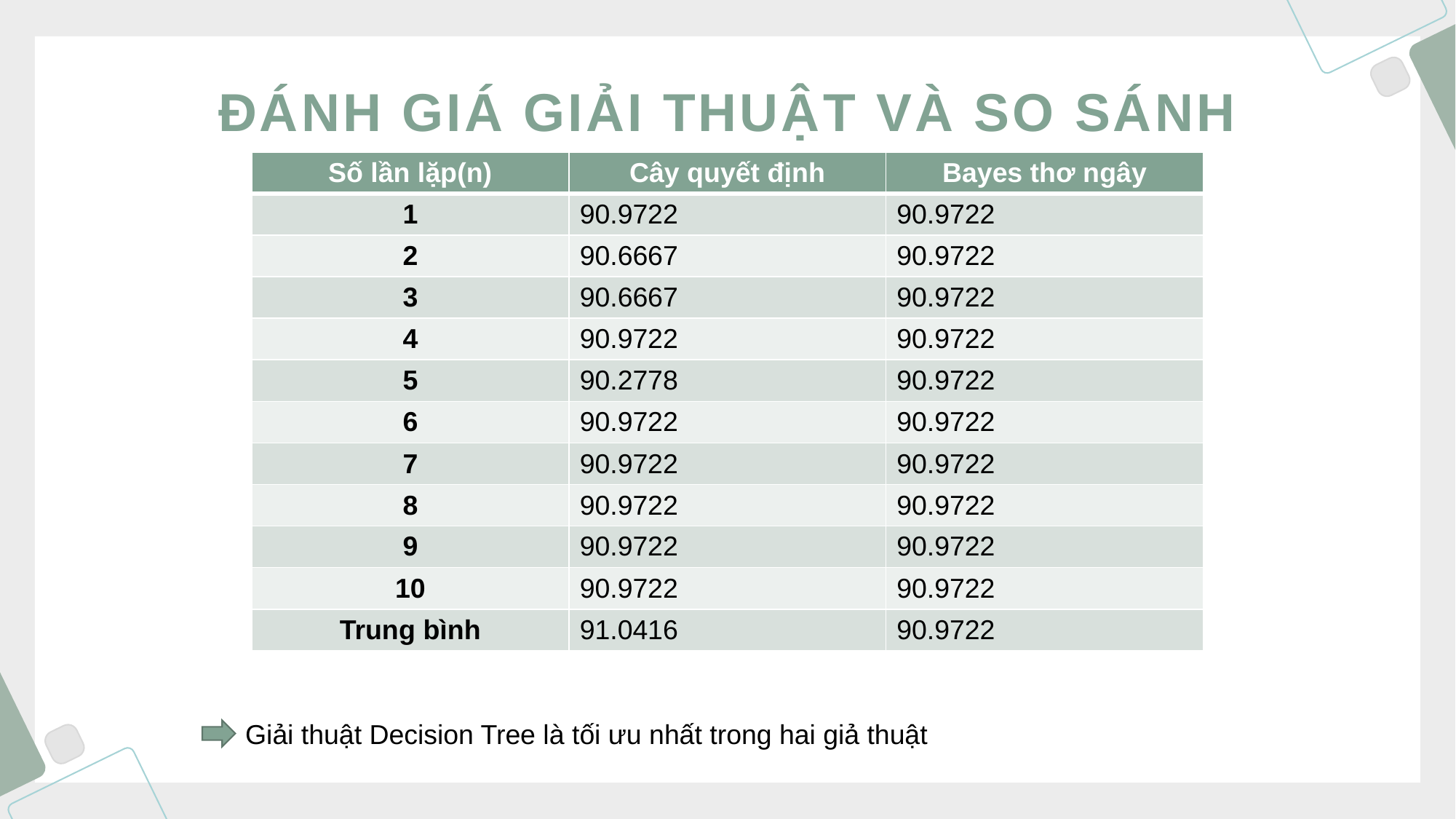

# ĐÁNH GIÁ GIẢI THUẬT VÀ SO SÁNH
| Số lần lặp(n) | Cây quyết định | Bayes thơ ngây |
| --- | --- | --- |
| 1 | 90.9722 | 90.9722 |
| 2 | 90.6667 | 90.9722 |
| 3 | 90.6667 | 90.9722 |
| 4 | 90.9722 | 90.9722 |
| 5 | 90.2778 | 90.9722 |
| 6 | 90.9722 | 90.9722 |
| 7 | 90.9722 | 90.9722 |
| 8 | 90.9722 | 90.9722 |
| 9 | 90.9722 | 90.9722 |
| 10 | 90.9722 | 90.9722 |
| Trung bình | 91.0416 | 90.9722 |
        Giải thuật Decision Tree là tối ưu nhất trong hai giả thuật